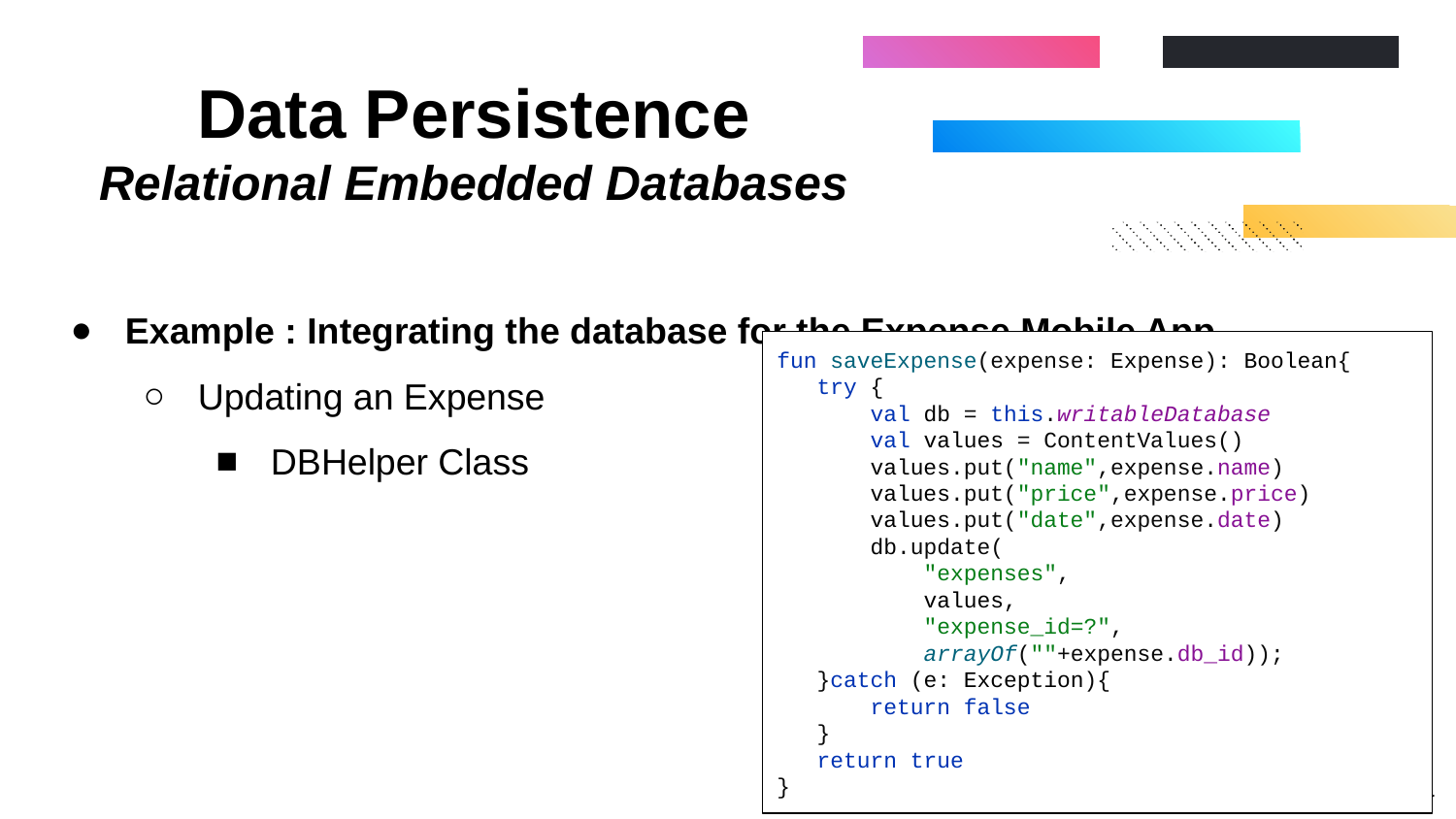

# Data Persistence Relational Embedded Databases
Example : Integrating the database for the Expense Mobile App
Updating an Expense
DBHelper Class

fun saveExpense(expense: Expense): Boolean{
   try {
       val db = this.writableDatabase
       val values = ContentValues()
       values.put("name",expense.name)
       values.put("price",expense.price)
       values.put("date",expense.date)
       db.update(
           "expenses",
           values,
           "expense_id=?",
           arrayOf(""+expense.db_id));
   }catch (e: Exception){
       return false
   }
   return true
}
61